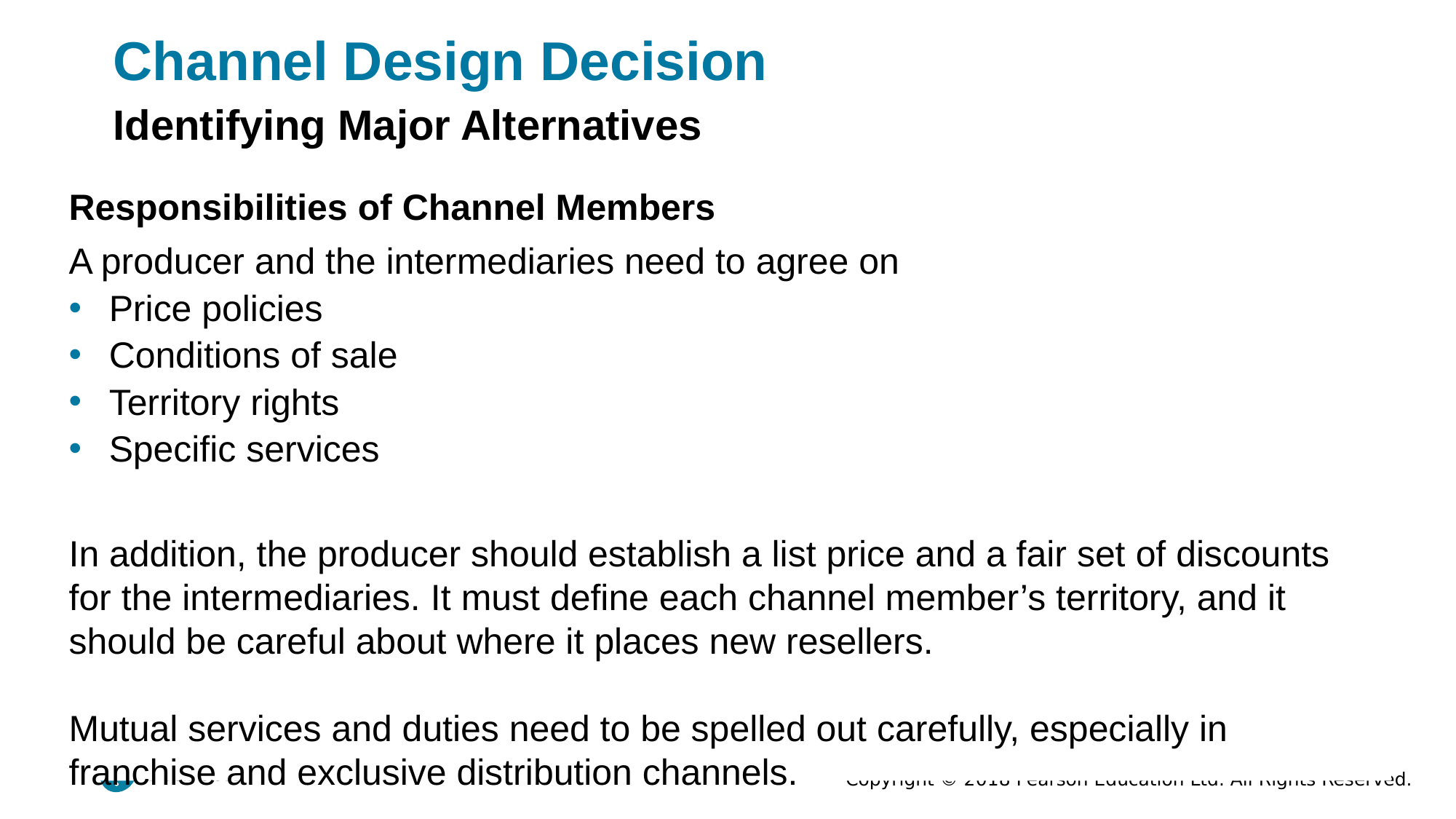

# Channel Design Decision
Identifying Major Alternatives
Responsibilities of Channel Members
A producer and the intermediaries need to agree on
Price policies
Conditions of sale
Territory rights
Specific services

In addition, the producer should establish a list price and a fair set of discounts for the intermediaries. It must define each channel member’s territory, and it should be careful about where it places new resellers.

Mutual services and duties need to be spelled out carefully, especially in franchise and exclusive distribution channels.